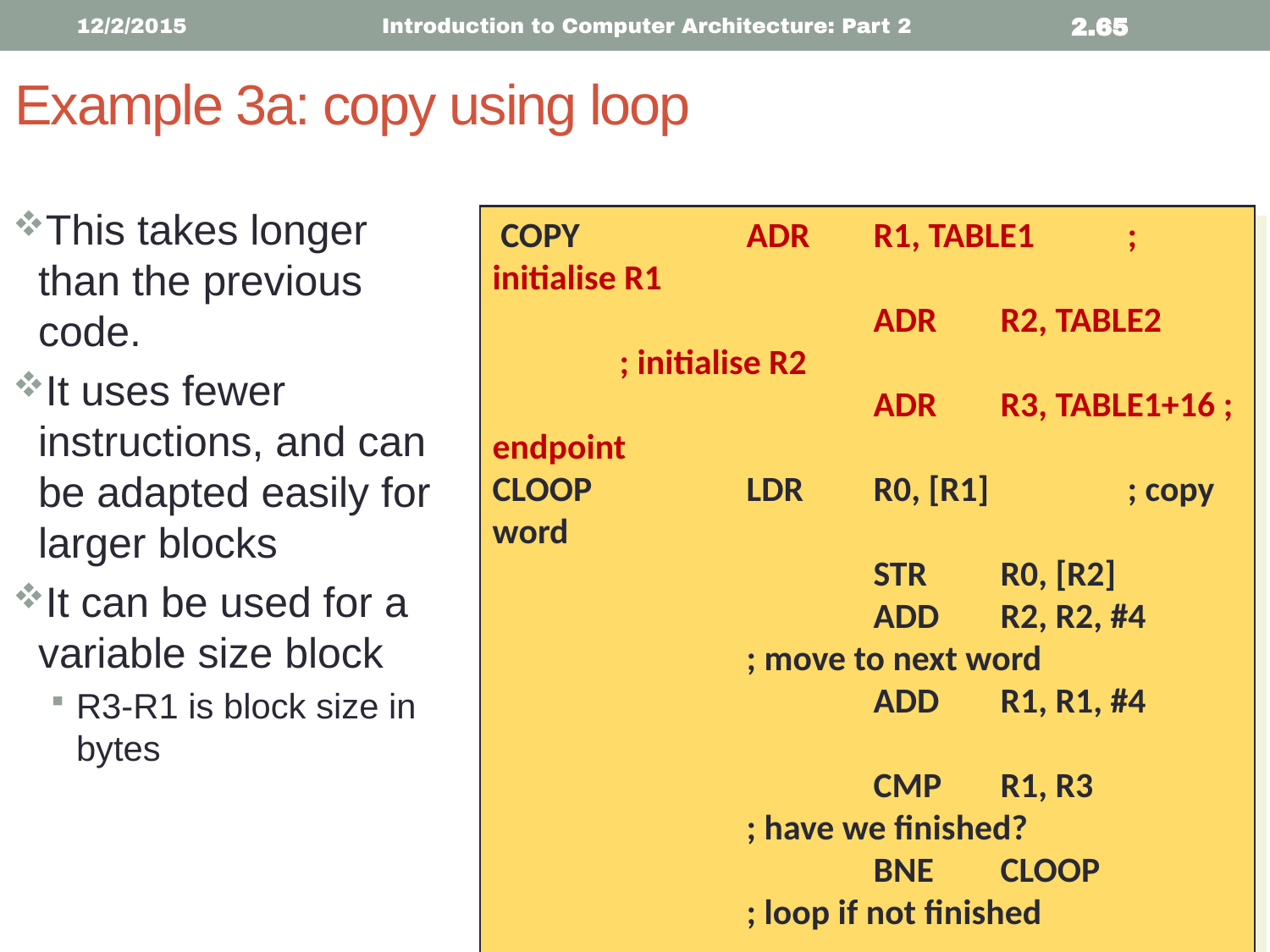

12/2/2015
Introduction to Computer Architecture: Part 2
2.65
# Example 3a: copy using loop
This takes longer than the previous code.
It uses fewer instructions, and can be adapted easily for larger blocks
It can be used for a variable size block
R3-R1 is block size in bytes
 COPY		ADR	R1, TABLE1	; initialise R1
			ADR	R2, TABLE2	; initialise R2
			ADR	R3, TABLE1+16 ; endpoint
CLOOP		LDR	R0, [R1]		; copy word
			STR	R0, [R2]
			ADD 	R2, R2, #4		; move to next word
			ADD	R1, R1, #4
			CMP 	R1, R3			; have we finished?
			BNE 	CLOOP			; loop if not finished
	....
TABLE1	DCD 31,402,53,888 	; 4 words data
			....
TABLE2    	FILL 16			; 16 bytes (4 words) data